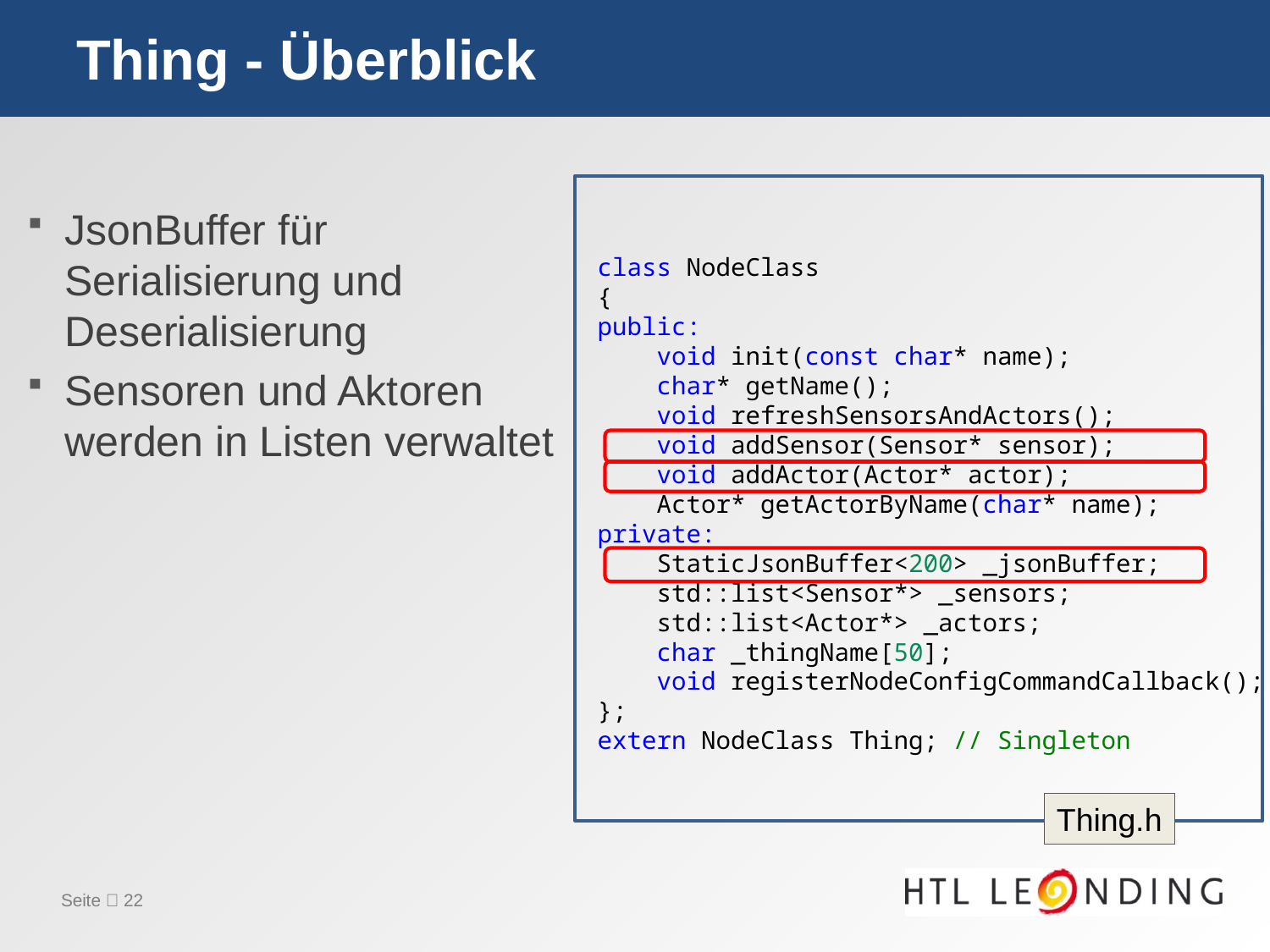

# Thing - Überblick

JsonBuffer für Serialisierung und Deserialisierung
Sensoren und Aktoren werden in Listen verwaltet
class NodeClass
{
public:
    void init(const char* name);
    char* getName();
    void refreshSensorsAndActors();
    void addSensor(Sensor* sensor);
    void addActor(Actor* actor);
    Actor* getActorByName(char* name);
private:
    StaticJsonBuffer<200> _jsonBuffer;
    std::list<Sensor*> _sensors;
    std::list<Actor*> _actors;
    char _thingName[50];
    void registerNodeConfigCommandCallback();
};
extern NodeClass Thing; // Singleton

Thing.h